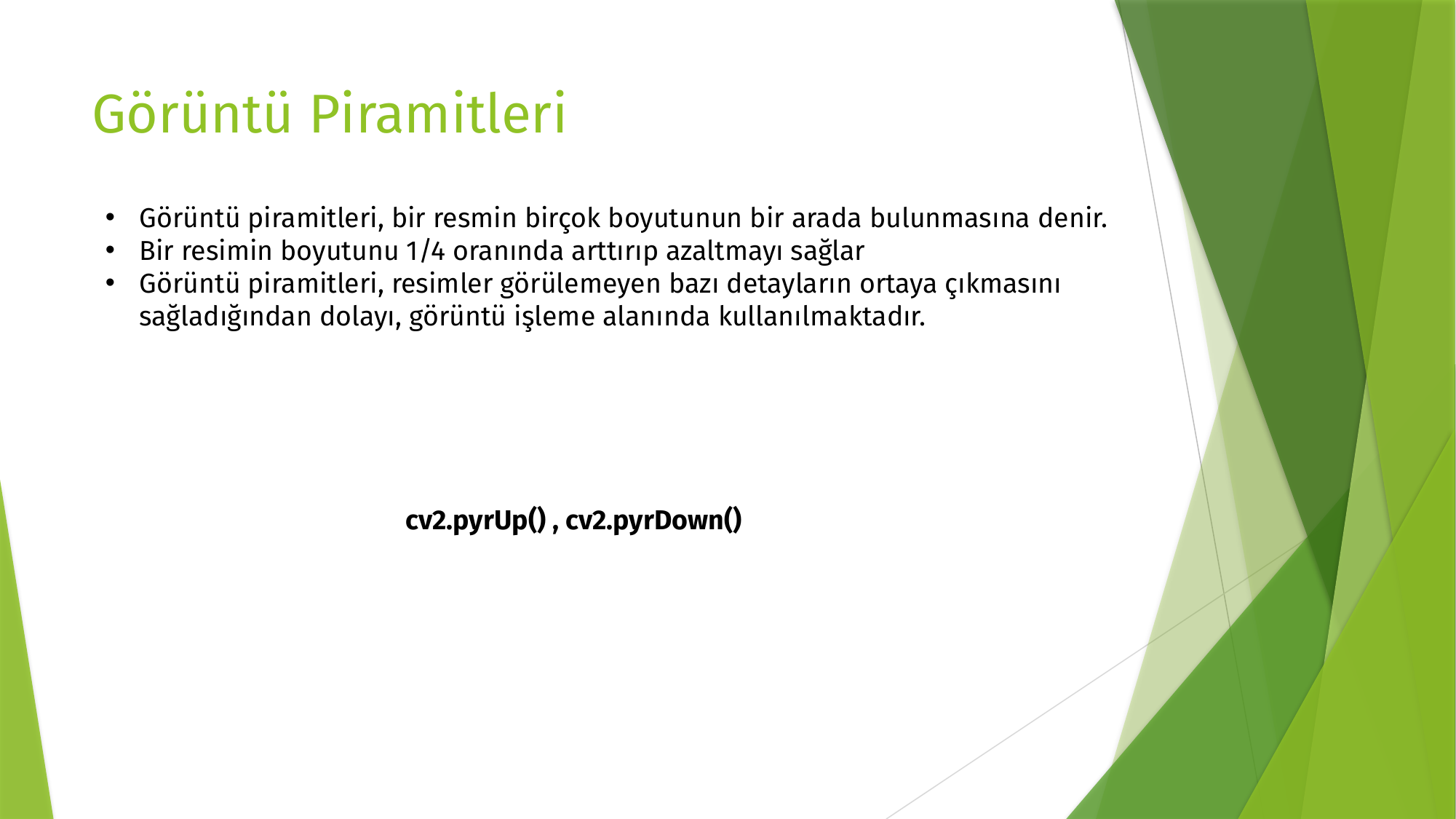

# Görüntü Piramitleri
Görüntü piramitleri, bir resmin birçok boyutunun bir arada bulunmasına denir.
Bir resimin boyutunu 1/4 oranında arttırıp azaltmayı sağlar
Görüntü piramitleri, resimler görülemeyen bazı detayların ortaya çıkmasını sağladığından dolayı, görüntü işleme alanında kullanılmaktadır.
cv2.pyrUp() , cv2.pyrDown()